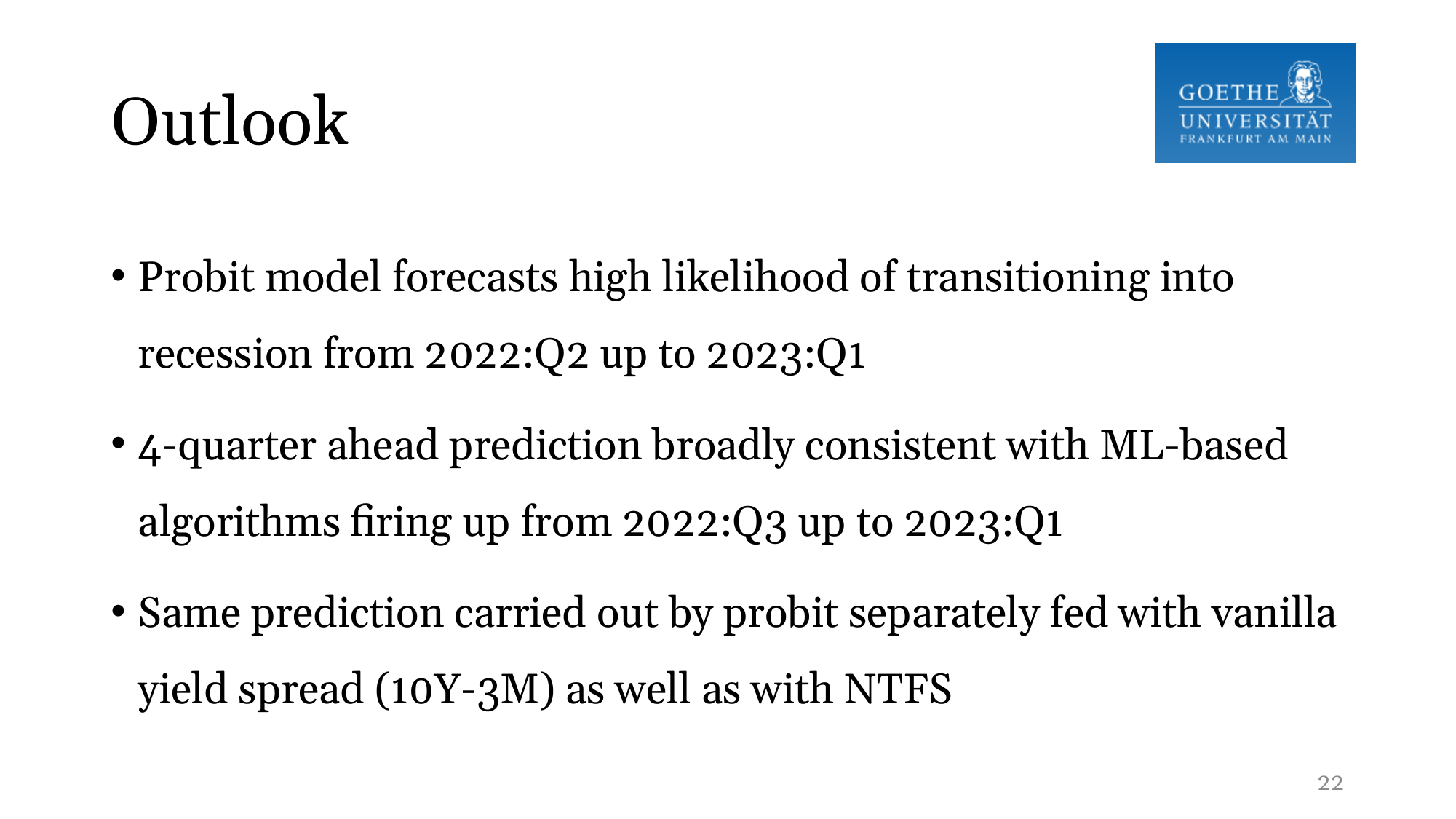

# Outlook
Probit model forecasts high likelihood of transitioning into recession from 2022:Q2 up to 2023:Q1
4-quarter ahead prediction broadly consistent with ML-based algorithms firing up from 2022:Q3 up to 2023:Q1
Same prediction carried out by probit separately fed with vanilla yield spread (10Y-3M) as well as with NTFS
22